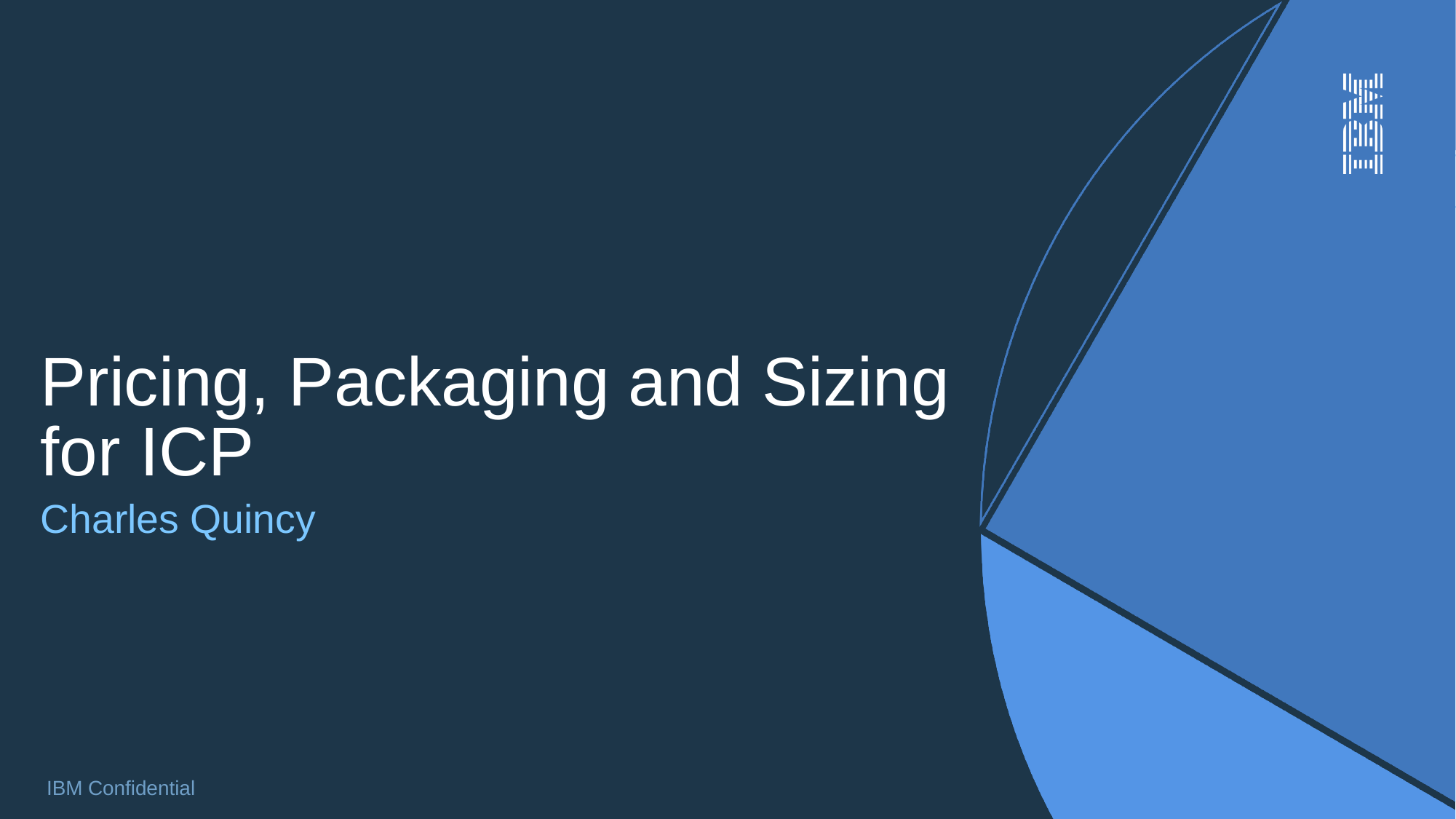

# Pricing, Packaging and Sizing for ICP
Charles Quincy